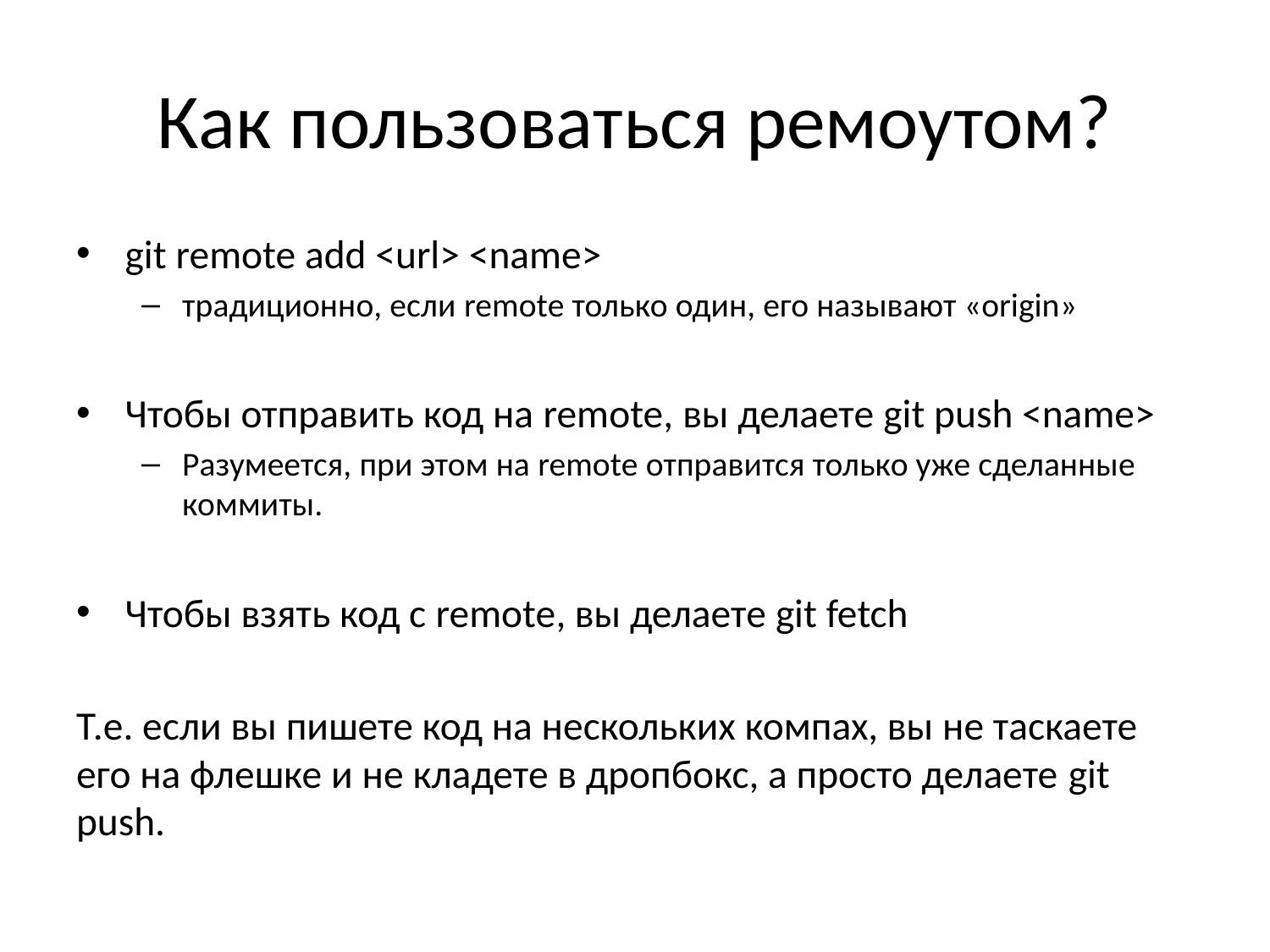

# Как пользоваться ремоутом?
git remote add <url> <name>
традиционно, если remote только один, его называют «origin»

Чтобы отправить код на remote, вы делаете git push <name>
Разумеется, при этом на remote отправится только уже сделанные коммиты.

Чтобы взять код с remote, вы делаете git fetch

Т.е. если вы пишете код на нескольких компах, вы не таскаете его на флешке и не кладете в дропбокс, а просто делаете git push.